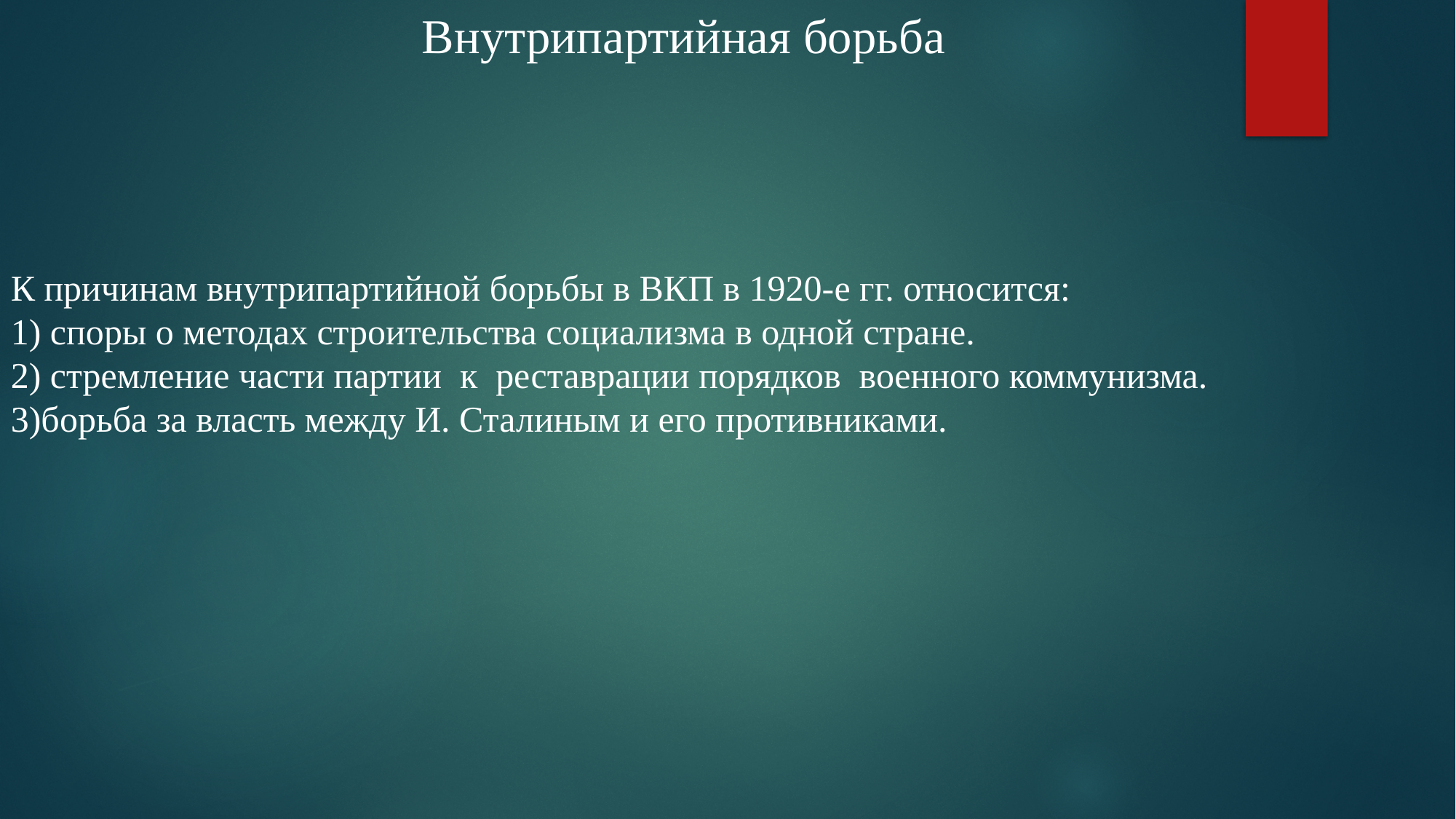

Внутрипартийная борьба
К причинам внутрипартийной борьбы в ВКП в 1920-е гг. относится:
1) споры о методах строительства социализма в одной стране.
2) стремление части партии  к  реставрации порядков  военного коммунизма.
3)борьба за власть между И. Сталиным и его противниками.